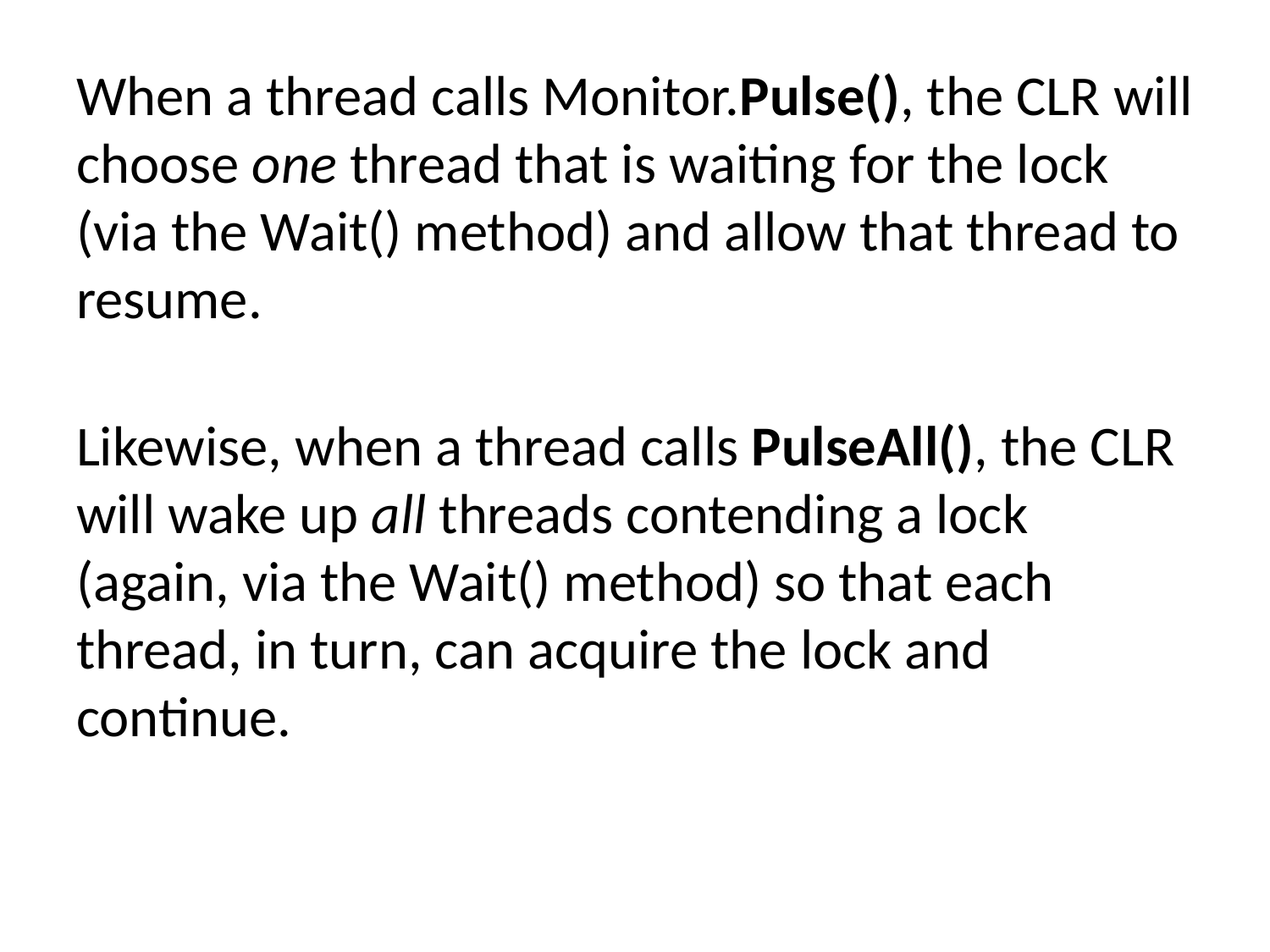

When a thread calls Monitor.Pulse(), the CLR will choose one thread that is waiting for the lock (via the Wait() method) and allow that thread to resume.
Likewise, when a thread calls PulseAll(), the CLR will wake up all threads contending a lock (again, via the Wait() method) so that each thread, in turn, can acquire the lock and continue.